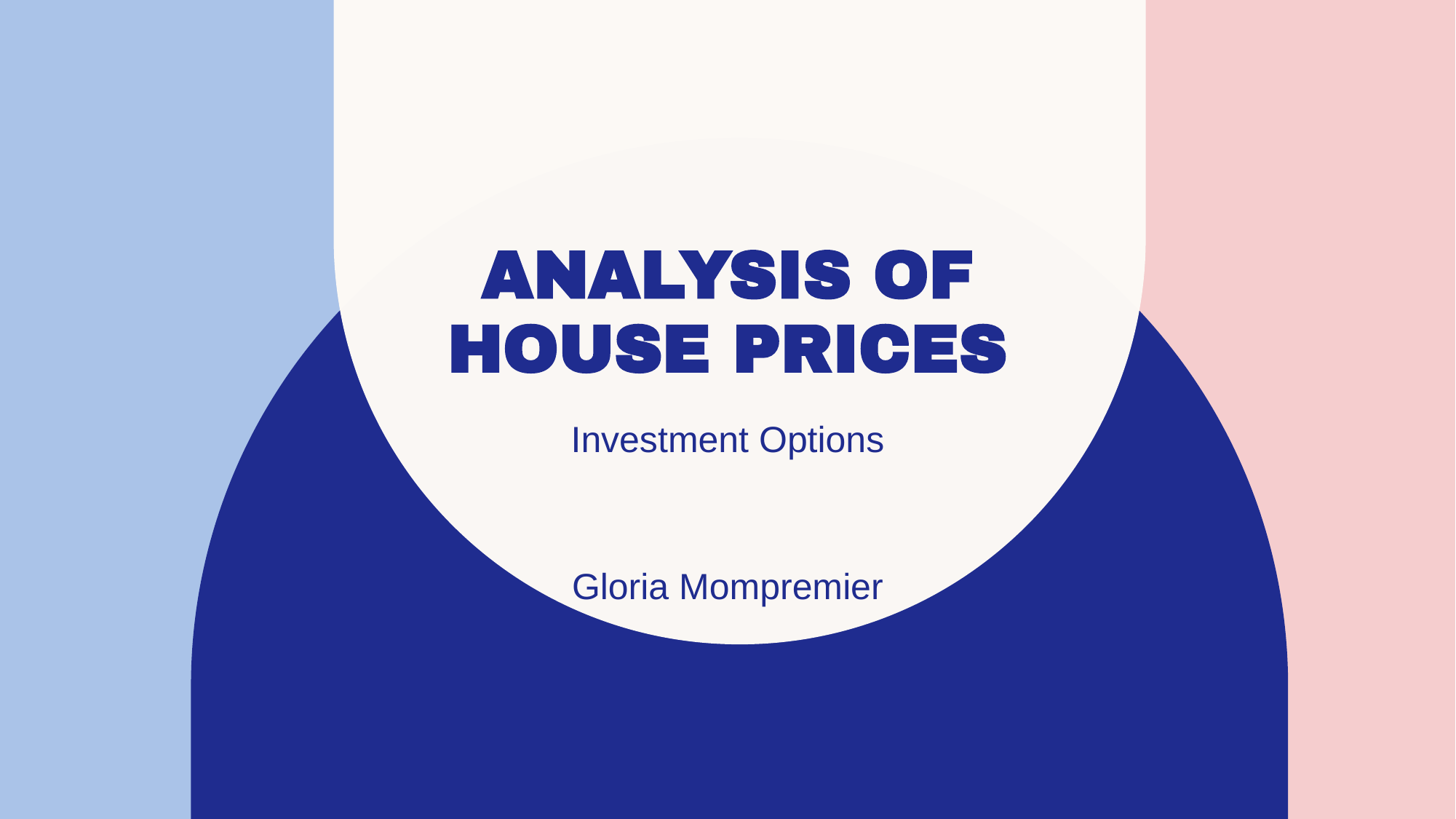

# Analysis of house prices
Investment Options

Gloria Mompremier